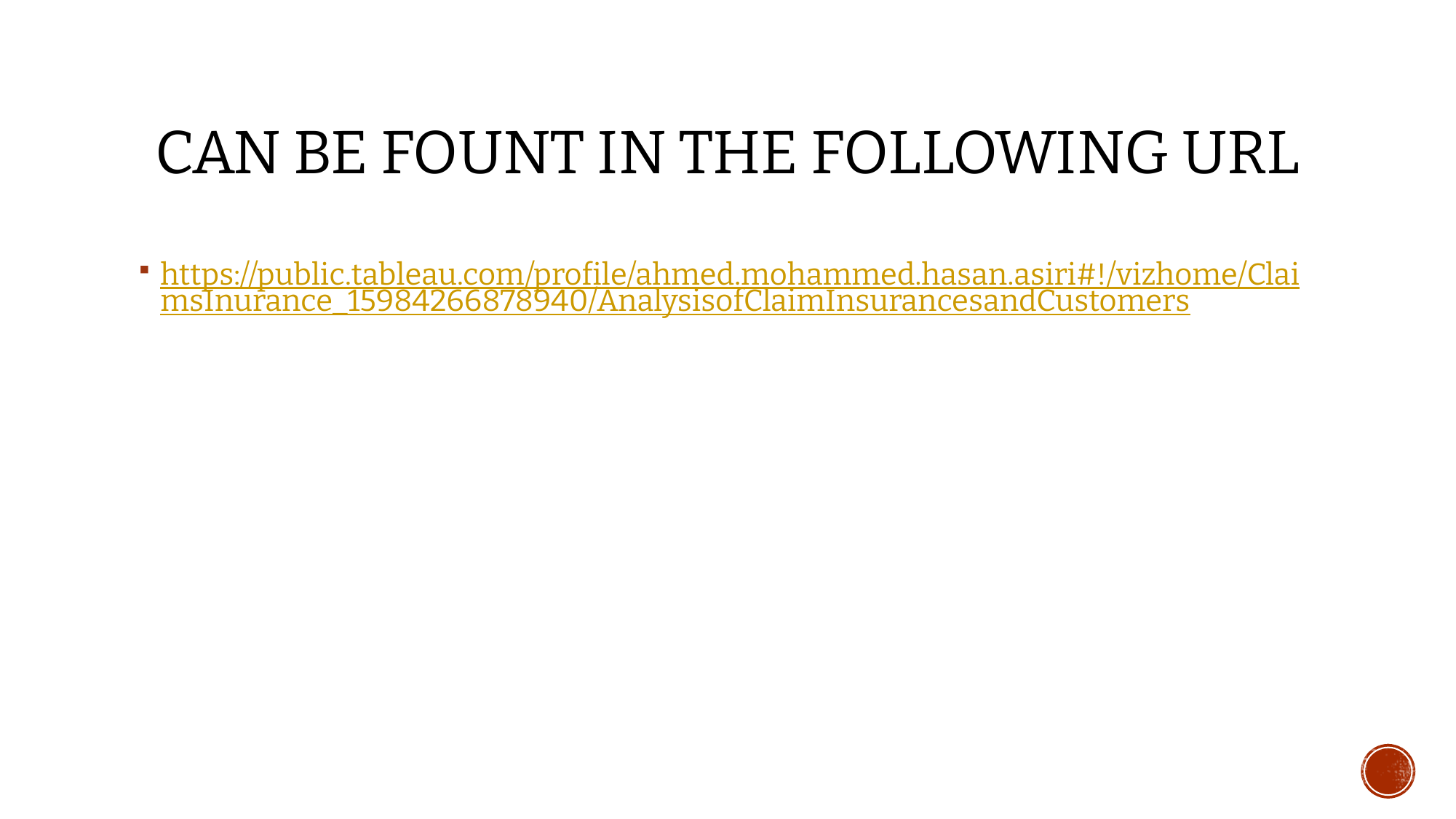

# Can be fount in the following URL
https://public.tableau.com/profile/ahmed.mohammed.hasan.asiri#!/vizhome/ClaimsInurance_15984266878940/AnalysisofClaimInsurancesandCustomers